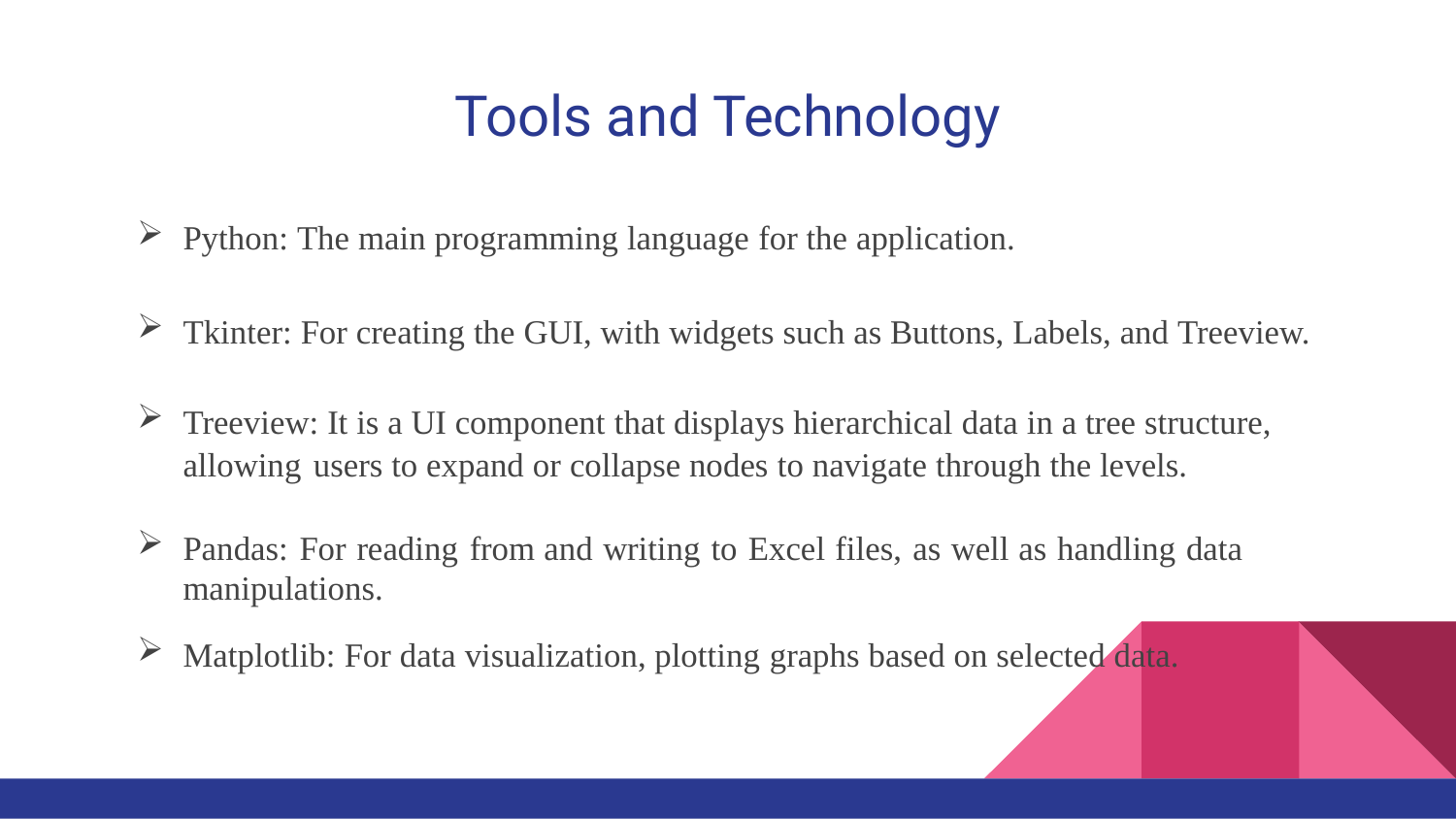

# Tools and Technology
Python: The main programming language for the application.

Tkinter: For creating the GUI, with widgets such as Buttons, Labels, and Treeview.

Treeview: It is a UI component that displays hierarchical data in a tree structure, allowing  users to expand or collapse nodes to navigate through the levels.

Pandas: For reading from and writing to Excel files, as well as handling data manipulations.

Matplotlib: For data visualization, plotting graphs based on selected data.